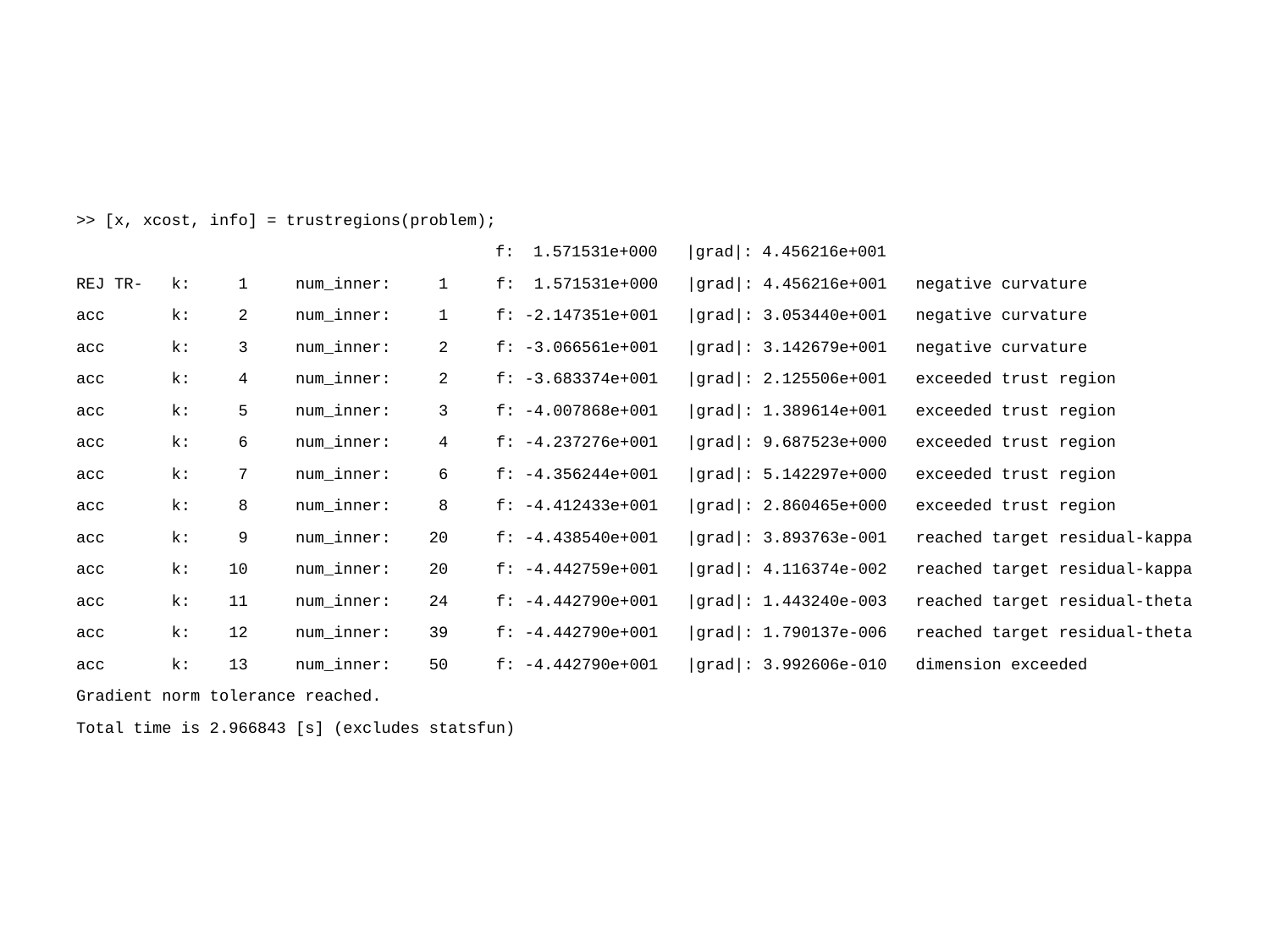

>> [x, xcost, info] = trustregions(problem);
                                            f:  1.571531e+000   |grad|: 4.456216e+001
REJ TR-   k:     1     num_inner:     1     f:  1.571531e+000   |grad|: 4.456216e+001   negative curvature
acc       k:     2     num_inner:     1     f: -2.147351e+001   |grad|: 3.053440e+001   negative curvature
acc       k:     3     num_inner:     2     f: -3.066561e+001   |grad|: 3.142679e+001   negative curvature
acc       k:     4     num_inner:     2     f: -3.683374e+001   |grad|: 2.125506e+001   exceeded trust region
acc       k:     5     num_inner:     3     f: -4.007868e+001   |grad|: 1.389614e+001   exceeded trust region
acc       k:     6     num_inner:     4     f: -4.237276e+001   |grad|: 9.687523e+000   exceeded trust region
acc       k:     7     num_inner:     6     f: -4.356244e+001   |grad|: 5.142297e+000   exceeded trust region
acc       k:     8     num_inner:     8     f: -4.412433e+001   |grad|: 2.860465e+000   exceeded trust region
acc       k:     9     num_inner:    20     f: -4.438540e+001   |grad|: 3.893763e-001   reached target residual-kappa
acc       k:    10     num_inner:    20     f: -4.442759e+001   |grad|: 4.116374e-002   reached target residual-kappa
acc       k:    11     num_inner:    24     f: -4.442790e+001   |grad|: 1.443240e-003   reached target residual-theta
acc       k:    12     num_inner:    39     f: -4.442790e+001   |grad|: 1.790137e-006   reached target residual-theta
acc       k:    13     num_inner:    50     f: -4.442790e+001   |grad|: 3.992606e-010   dimension exceeded
Gradient norm tolerance reached.
Total time is 2.966843 [s] (excludes statsfun)